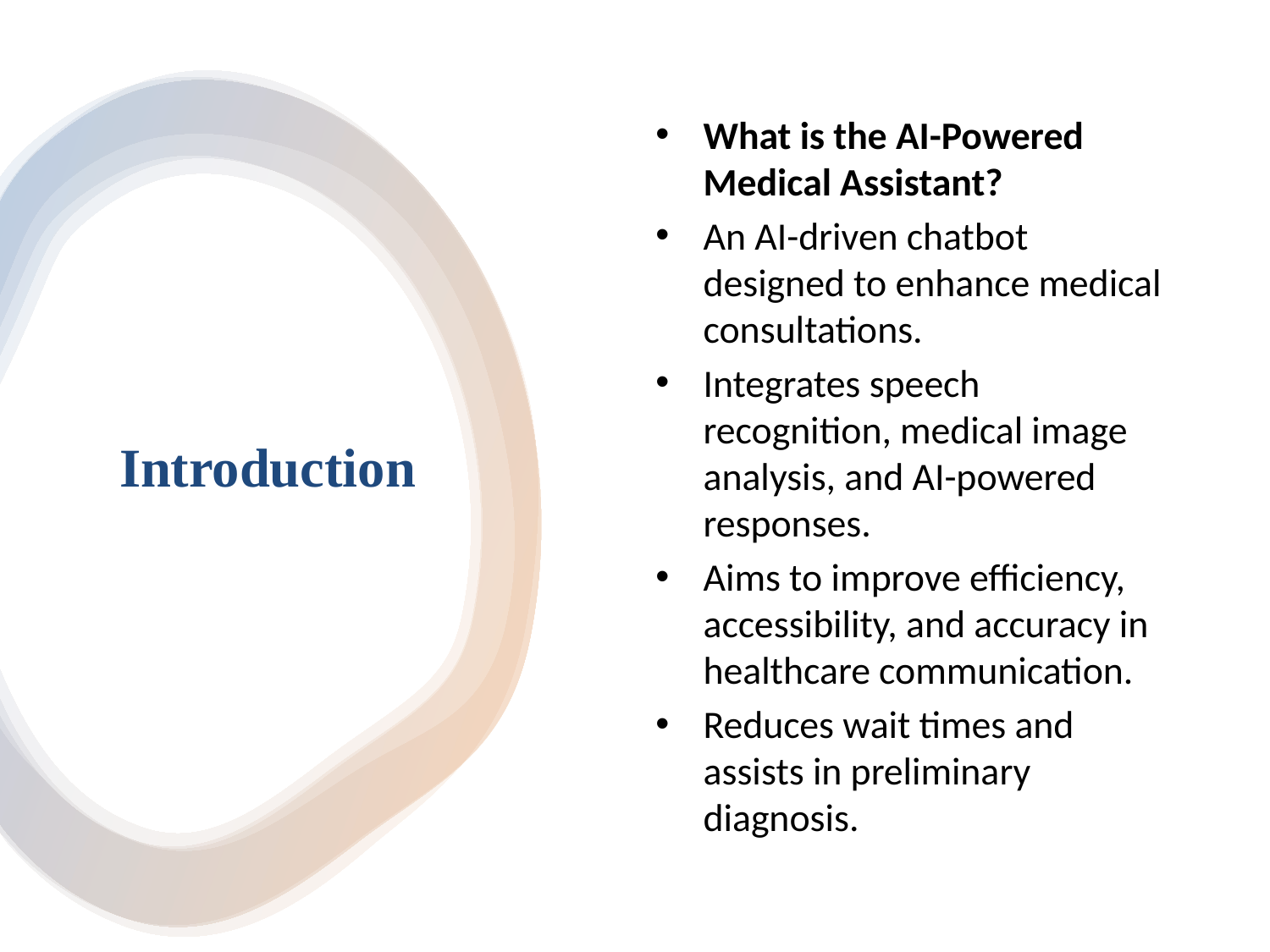

What is the AI-Powered Medical Assistant?
An AI-driven chatbot designed to enhance medical consultations.
Integrates speech recognition, medical image analysis, and AI-powered responses.
Aims to improve efficiency, accessibility, and accuracy in healthcare communication.
Reduces wait times and assists in preliminary diagnosis.
# Introduction